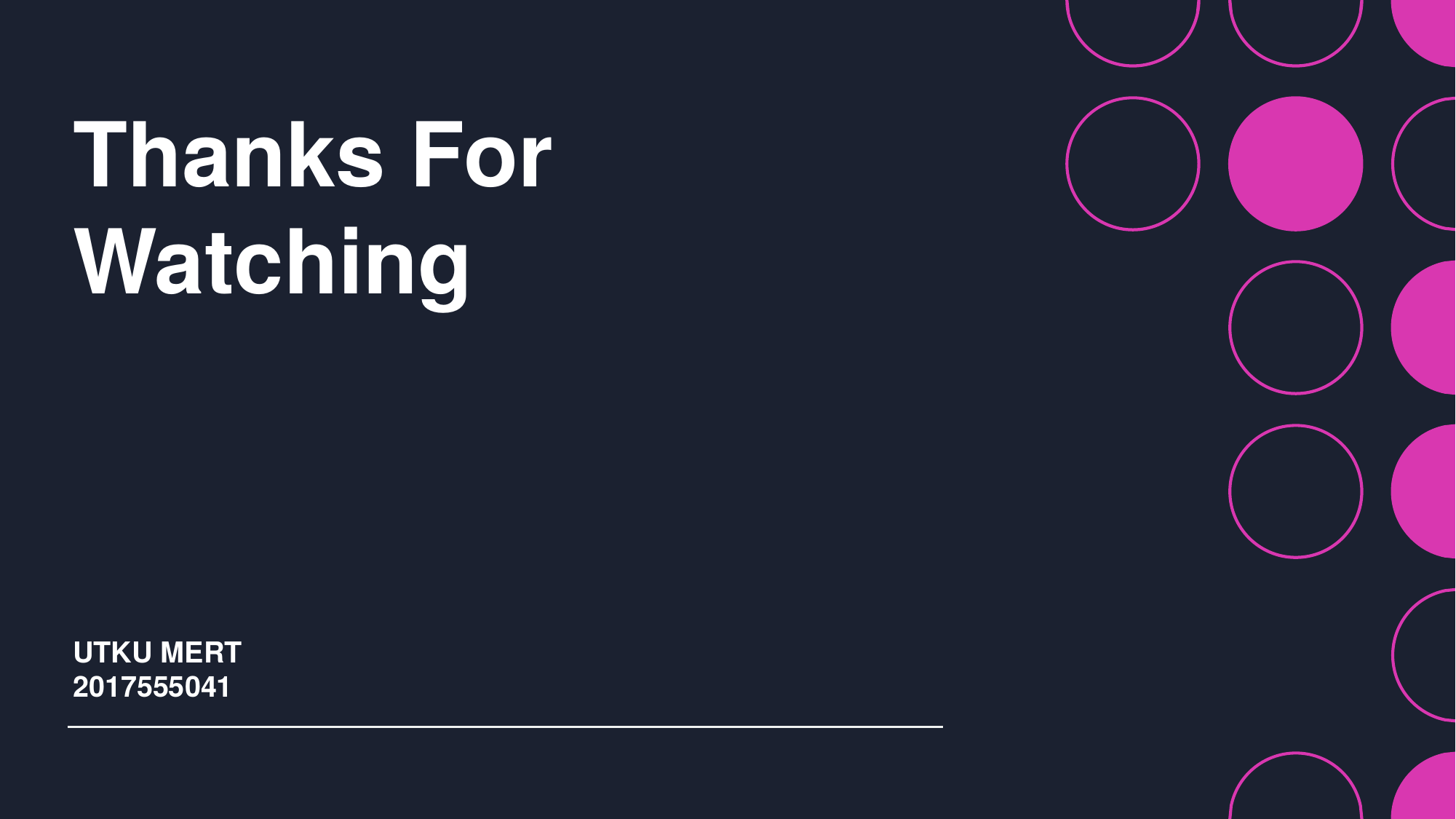

# Thanks For Watching UTKU MERT 2017555041